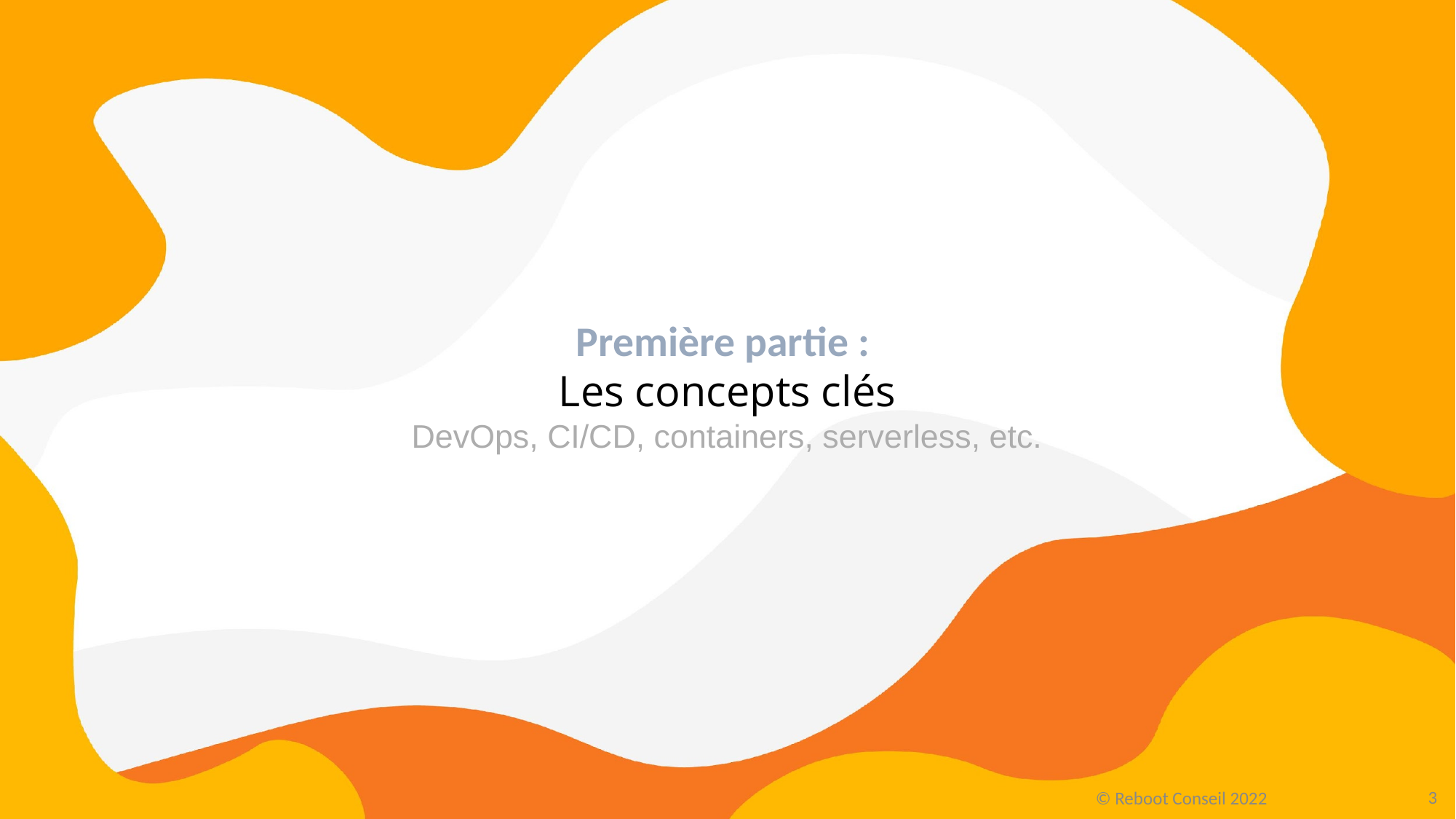

# Première partie : Les concepts clés DevOps, CI/CD, containers, serverless, etc.
3
© Reboot Conseil 2022